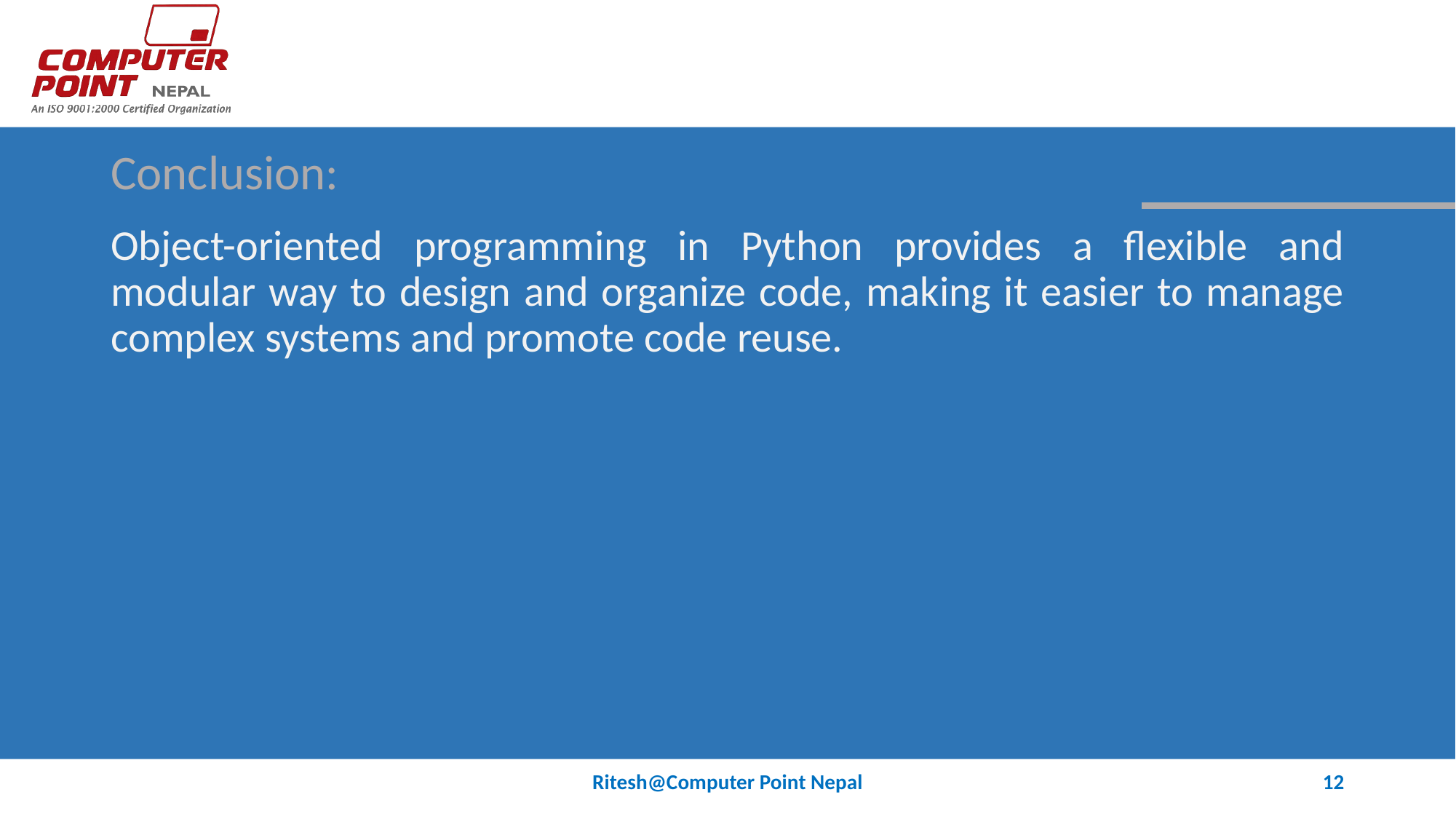

# Conclusion:
Object-oriented programming in Python provides a flexible and modular way to design and organize code, making it easier to manage complex systems and promote code reuse.

Ritesh@Computer Point Nepal

12